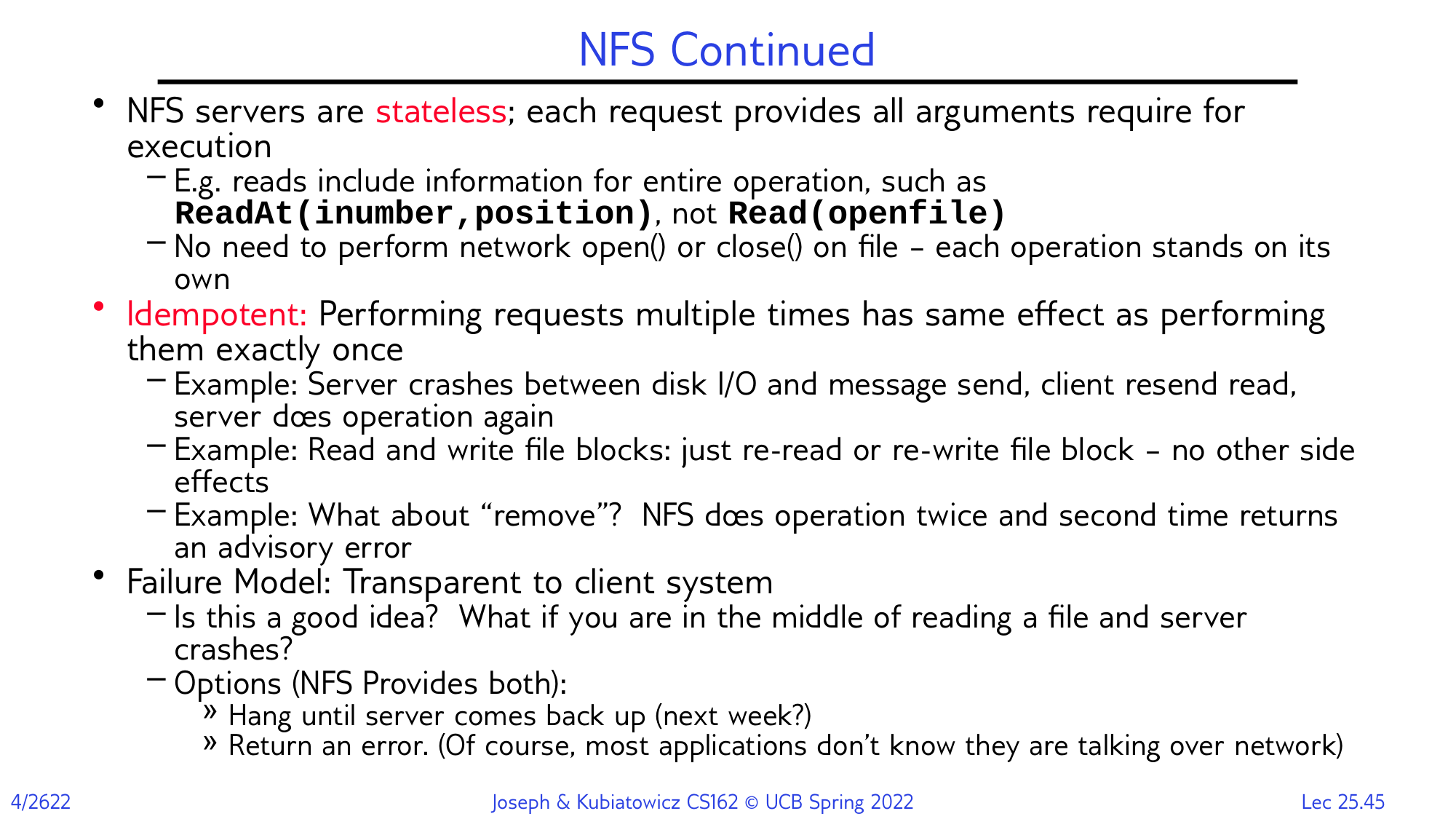

# NFS Continued
NFS servers are stateless; each request provides all arguments require for execution
E.g. reads include information for entire operation, such as ReadAt(inumber,position), not Read(openfile)
No need to perform network open() or close() on file – each operation stands on its own
Idempotent: Performing requests multiple times has same effect as performing them exactly once
Example: Server crashes between disk I/O and message send, client resend read, server does operation again
Example: Read and write file blocks: just re-read or re-write file block – no other side effects
Example: What about “remove”?  NFS does operation twice and second time returns an advisory error
Failure Model: Transparent to client system
Is this a good idea?  What if you are in the middle of reading a file and server crashes?
Options (NFS Provides both):
Hang until server comes back up (next week?)
Return an error. (Of course, most applications don’t know they are talking over network)